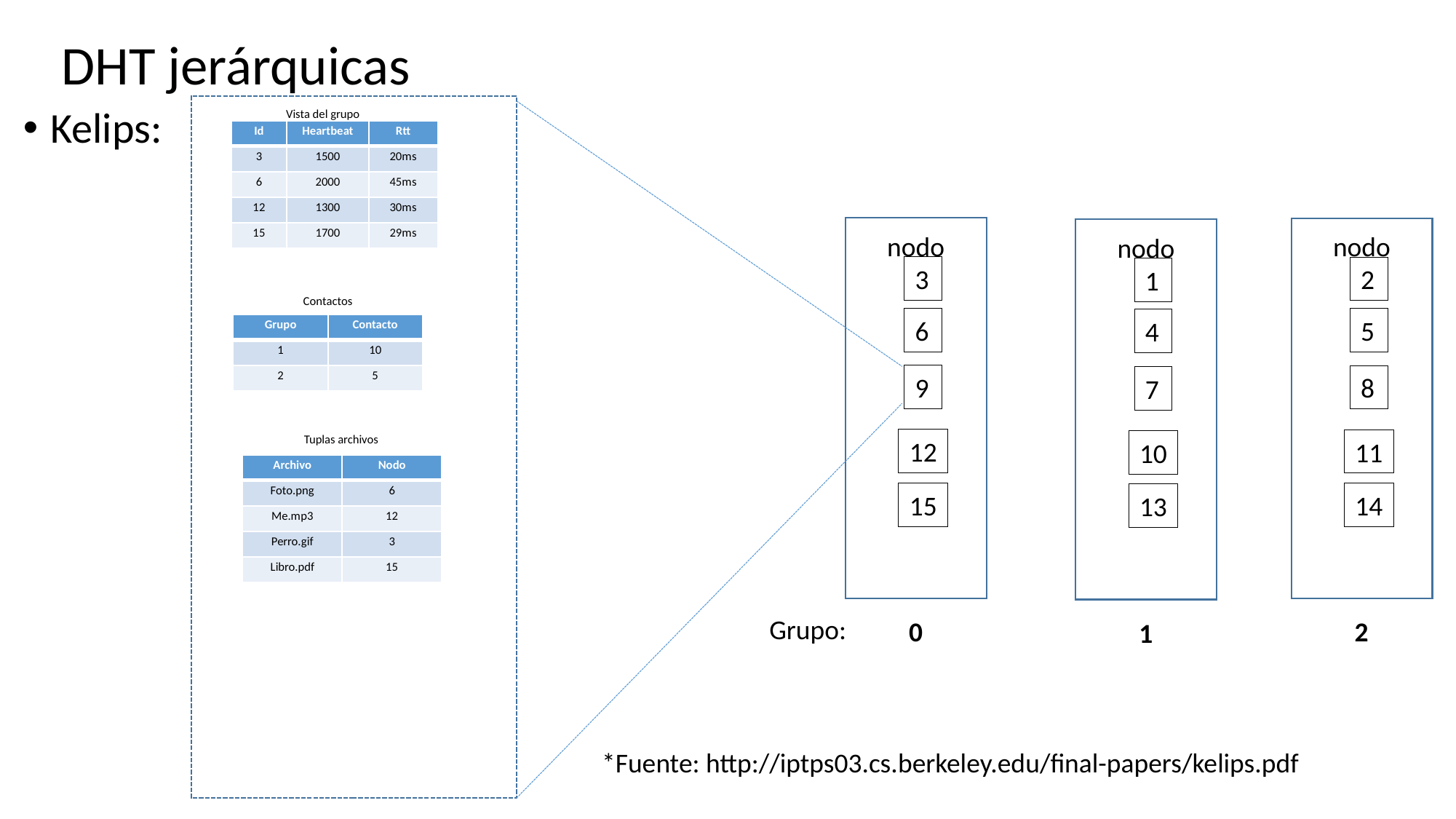

# DHT jerárquicas

Vista del grupo
Kelips:

| Id | Heartbeat | Rtt |
| --- | --- | --- |
| 3 | 1500 | 20ms |
| 6 | 2000 | 45ms |
| 12 | 1300 | 30ms |
| 15 | 1700 | 29ms |

nodo
nodo
nodo
3
2
1
6
5
4
9
8
7
12
11
10
15
14
13
0
2
1
Grupo:
Contactos
| Grupo | Contacto |
| --- | --- |
| 1 | 10 |
| 2 | 5 |
Tuplas archivos
| Archivo | Nodo |
| --- | --- |
| Foto.png | 6 |
| Me.mp3 | 12 |
| Perro.gif | 3 |
| Libro.pdf | 15 |
*Fuente: http://iptps03.cs.berkeley.edu/final-papers/kelips.pdf